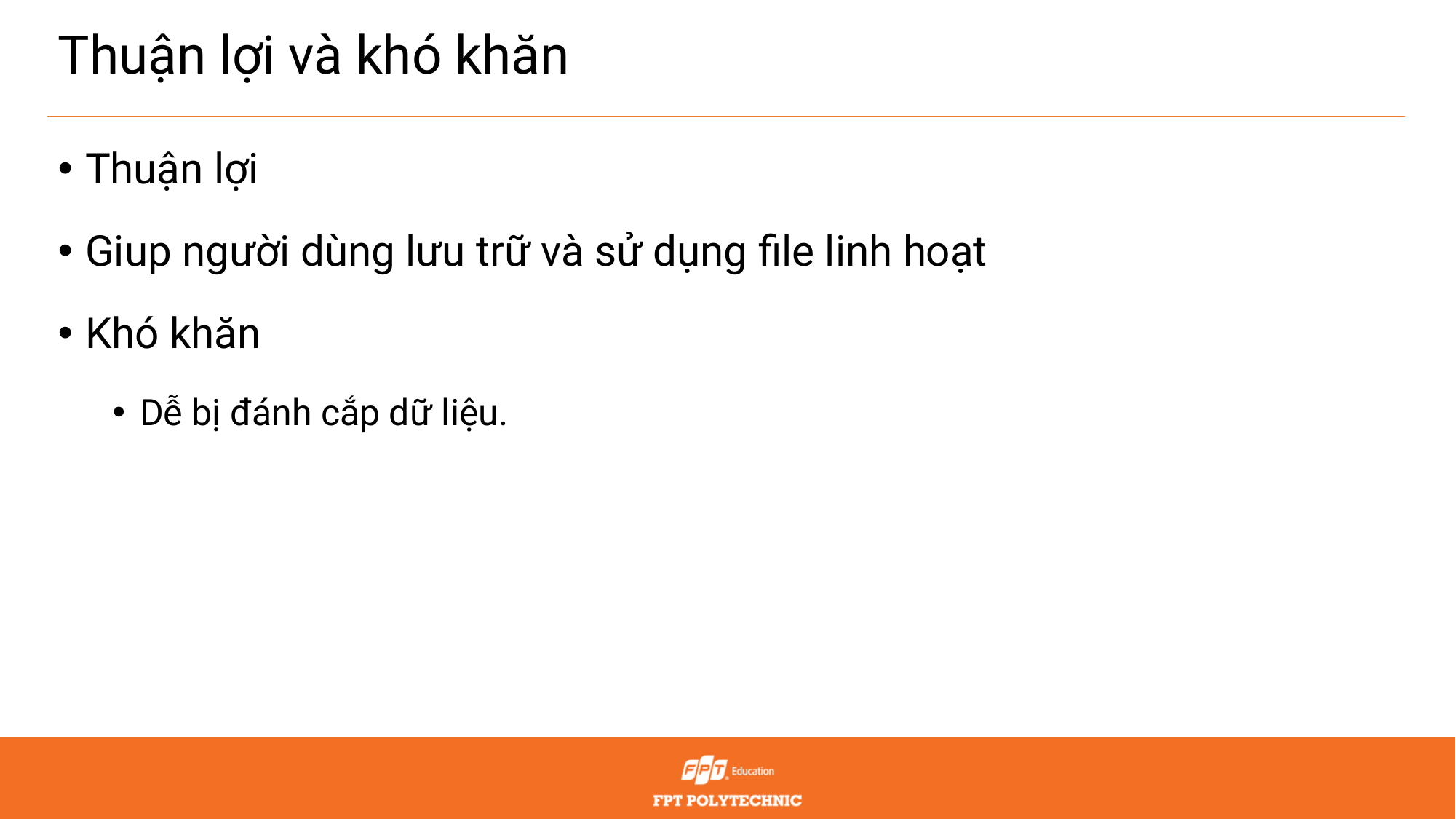

# Thuận lợi và khó khăn
Thuận lợi
Giup người dùng lưu trữ và sử dụng file linh hoạt
Khó khăn
Dễ bị đánh cắp dữ liệu.